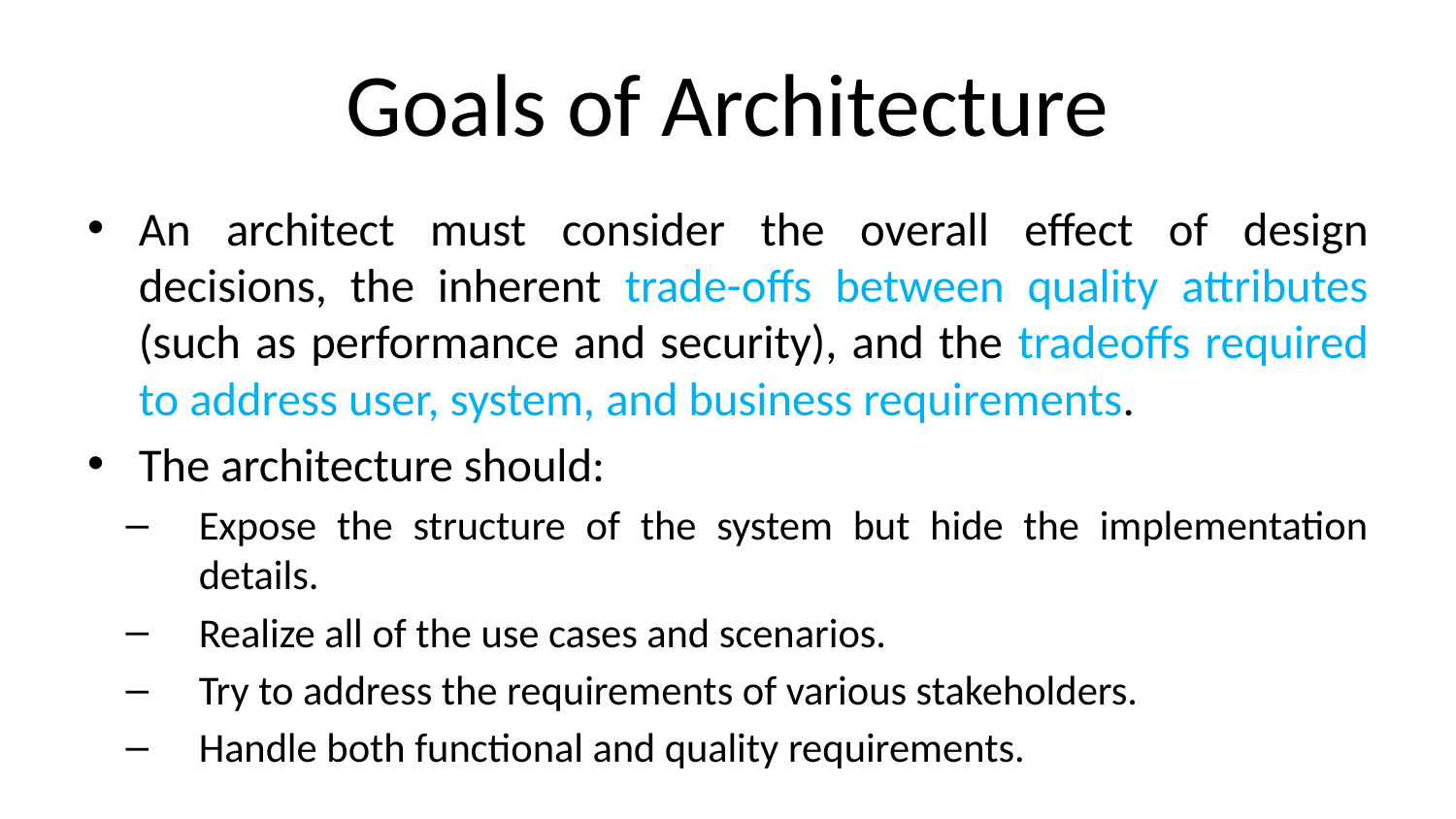

# Goals of Architecture
An architect must consider the overall effect of design decisions, the inherent trade-offs between quality attributes (such as performance and security), and the tradeoffs required to address user, system, and business requirements.
The architecture should:
Expose the structure of the system but hide the implementation details.
Realize all of the use cases and scenarios.
Try to address the requirements of various stakeholders.
Handle both functional and quality requirements.